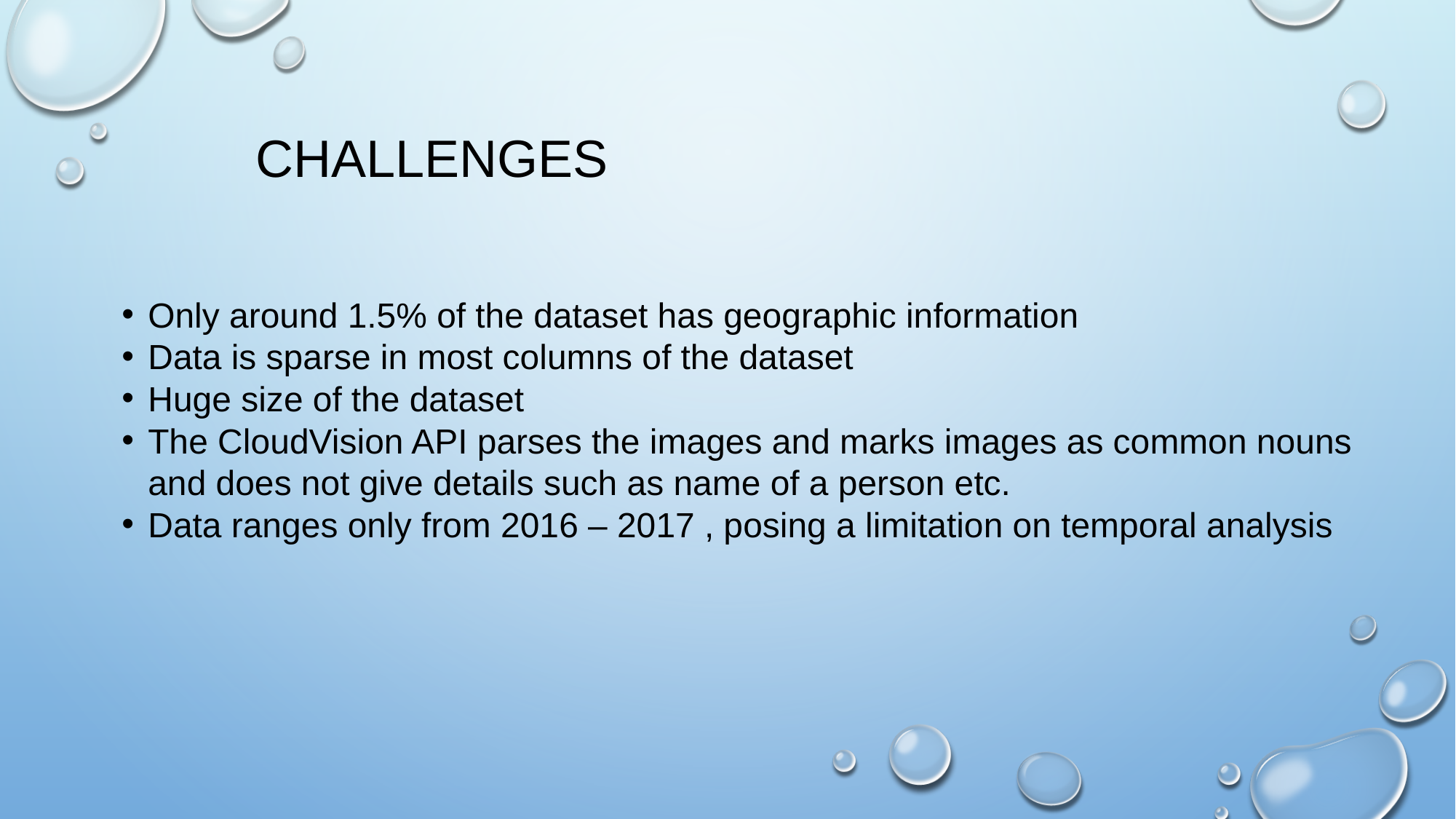

Challenges

Only around 1.5% of the dataset has geographic information
Data is sparse in most columns of the dataset
Huge size of the dataset
The CloudVision API parses the images and marks images as common nouns and does not give details such as name of a person etc.
Data ranges only from 2016 – 2017 , posing a limitation on temporal analysis